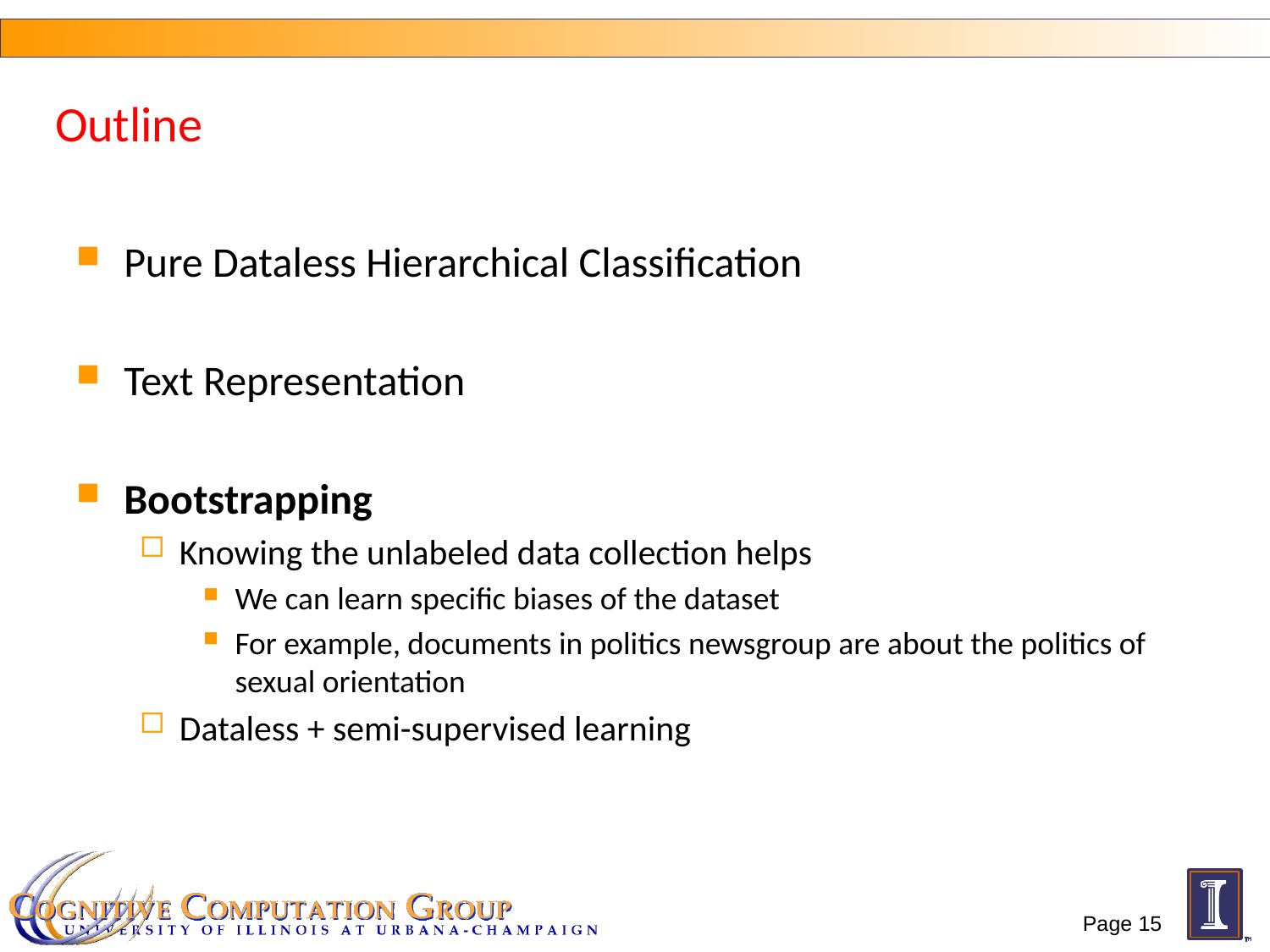

Outline

Pure Dataless Hierarchical Classification

Text Representation

Bootstrapping
Knowing the unlabeled data collection helps
We can learn specific biases of the dataset
For example, documents in politics newsgroup are about the politics of sexual orientation
Dataless + semi-supervised learning

Page 15